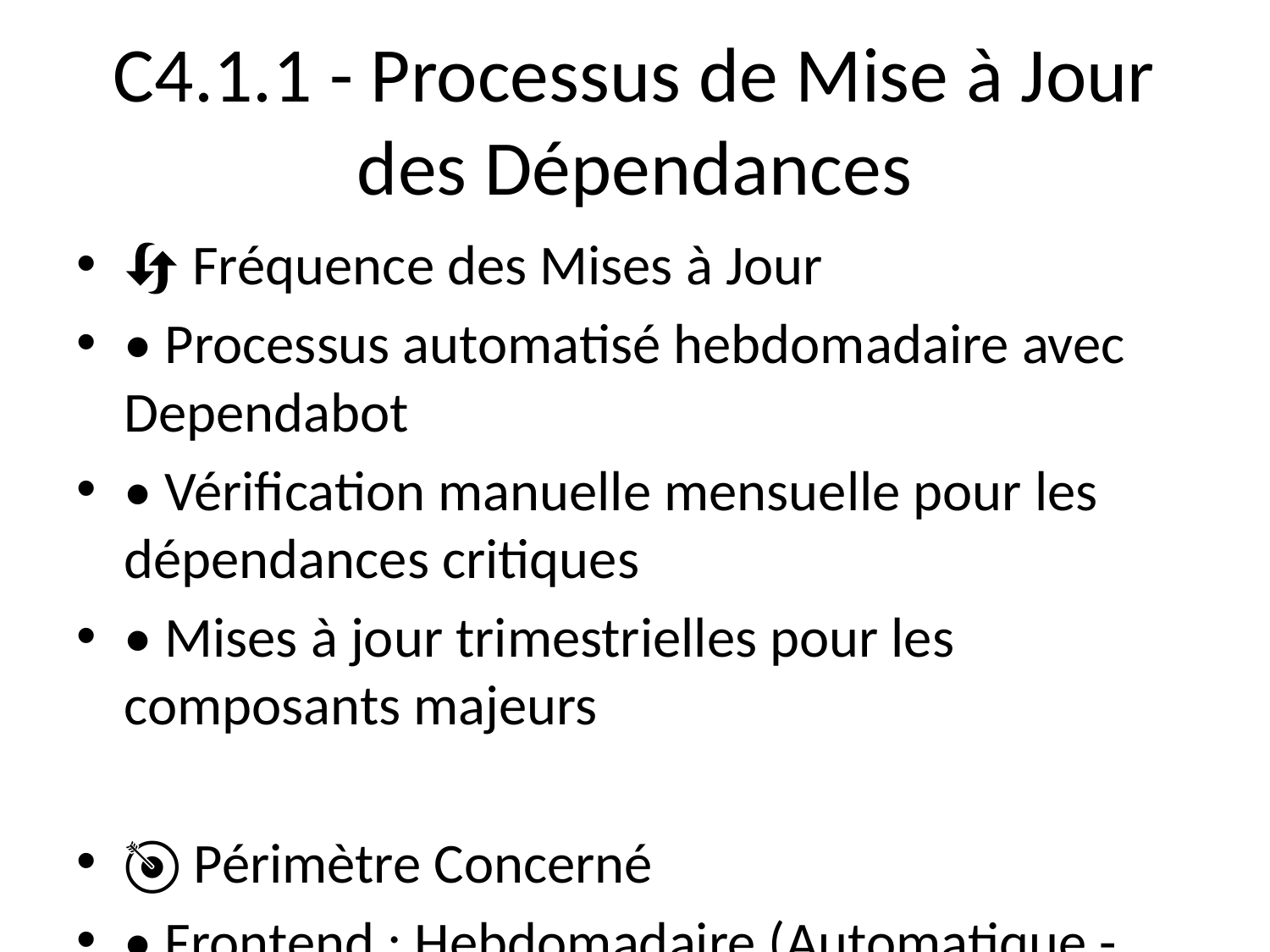

# C4.1.1 - Processus de Mise à Jour des Dépendances
🔄 Fréquence des Mises à Jour
• Processus automatisé hebdomadaire avec Dependabot
• Vérification manuelle mensuelle pour les dépendances critiques
• Mises à jour trimestrielles pour les composants majeurs

🎯 Périmètre Concerné
• Frontend : Hebdomadaire (Automatique - Dependabot)
• Backend Services : Hebdomadaire (Automatique - Dependabot)
• Base de données : Trimestrielle (Manuel - DevOps)
• Monitoring : Mensuelle (Automatique - Dependabot)

🛠️ Type de Mise à Jour
• Automatique : Dependabot + GitHub Actions
• Manuel : Dépendances critiques et sécurité
• Validation : Tests automatisés avant déploiement